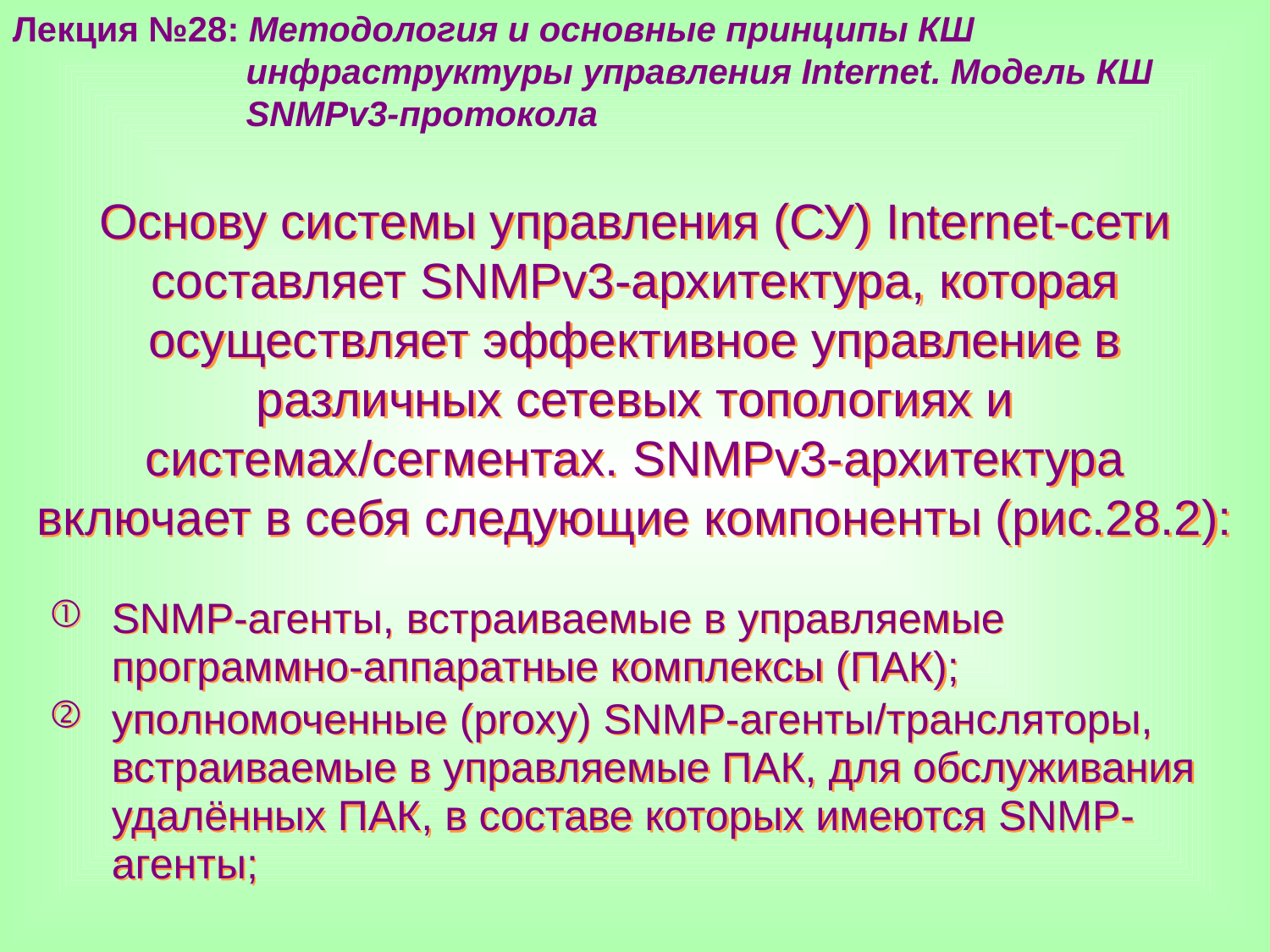

Лекция №28: Методология и основные принципы КШ
                        инфраструктуры управления Internet. Модель КШ
                        SNMPv3-протокола
Основу системы управления (СУ) Internet-сети составляет SNMPv3-архитектура, которая осуществляет эффективное управление в различных сетевых топологиях и системах/сегментах. SNMPv3-архитектура включает в себя следующие компоненты (рис.28.2):
SNMP-агенты, встраиваемые в управляемые программно-аппаратные комплексы (ПАК);
уполномоченные (proxy) SNMP-агенты/трансляторы, встраиваемые в управляемые ПАК, для обслуживания удалённых ПАК, в составе которых имеются SNMP-агенты;